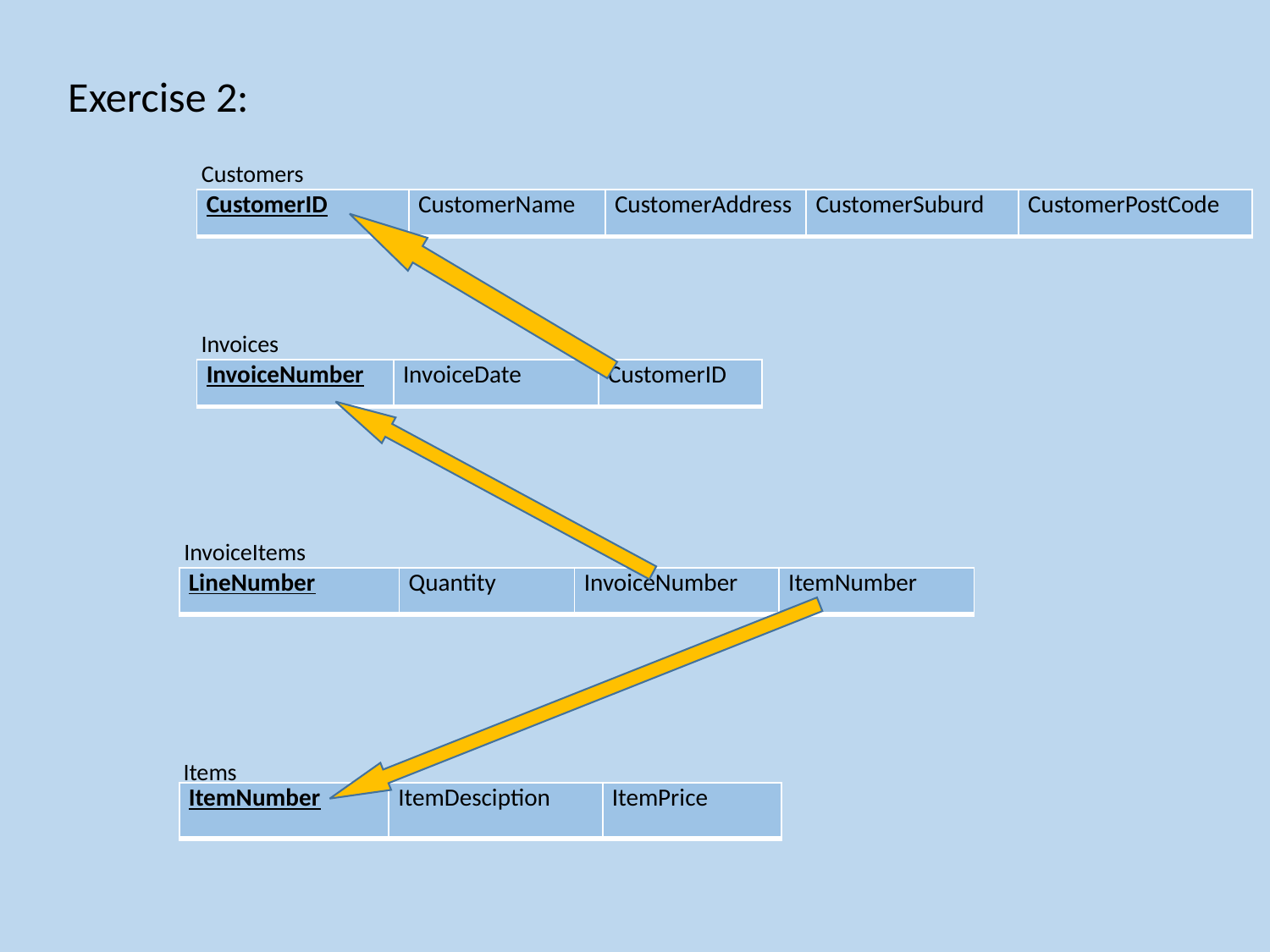

Exercise 2:
Customers
| CustomerID | CustomerName | CustomerAddress | CustomerSuburd | CustomerPostCode |
| --- | --- | --- | --- | --- |

Invoices
| InvoiceNumber | InvoiceDate | CustomerID |
| --- | --- | --- |

InvoiceItems
| LineNumber | Quantity | InvoiceNumber | ItemNumber |
| --- | --- | --- | --- |

Items
| ItemNumber | ItemDesciption | ItemPrice |
| --- | --- | --- |